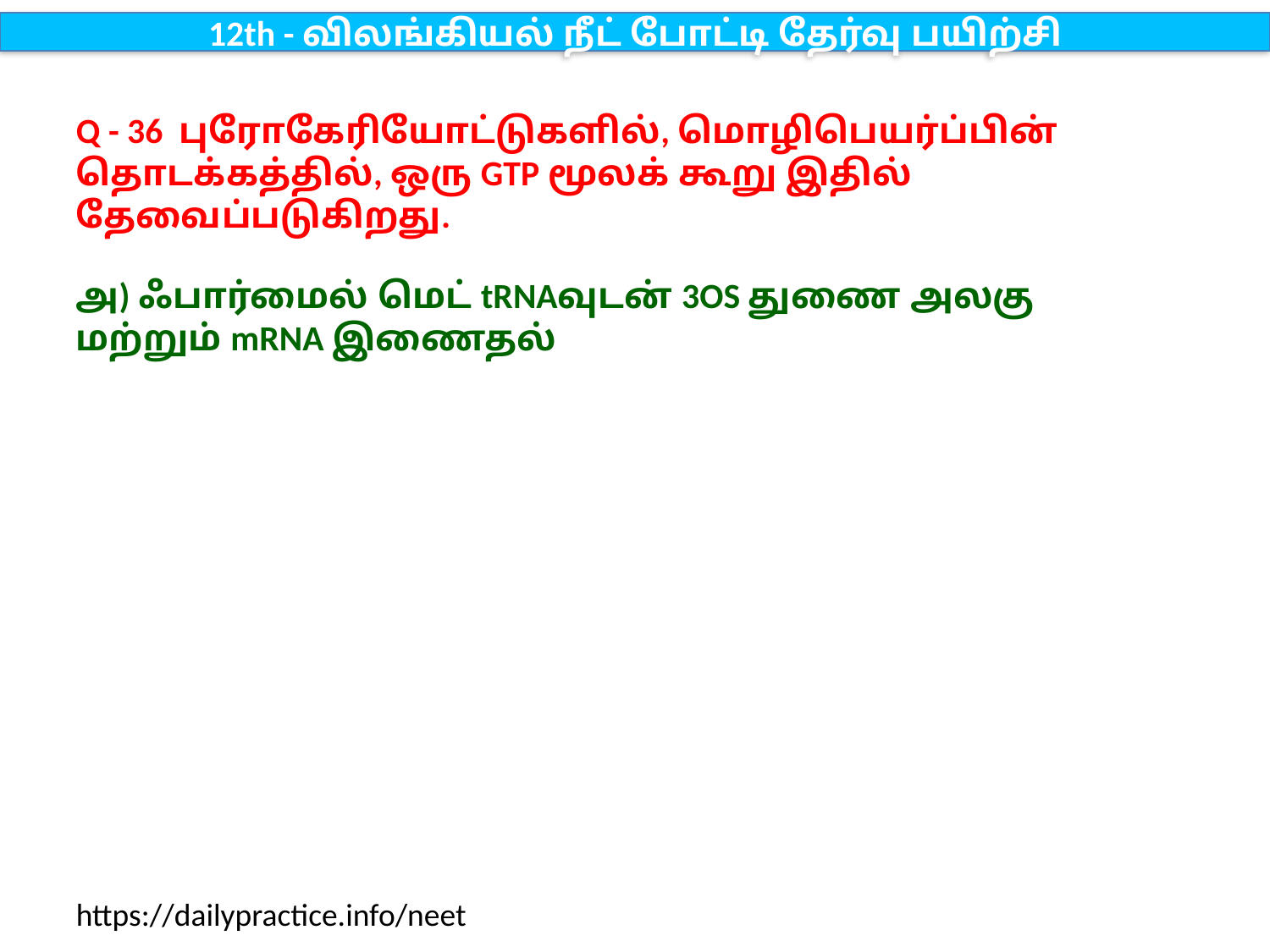

12th - விலங்கியல் நீட் போட்டி தேர்வு பயிற்சி

Q - 36  புரோகேரியோட்டுகளில், மொழிபெயர்ப்பின் தொடக்கத்தில், ஒரு GTP மூலக் கூறு இதில் தேவைப்படுகிறது.

அ) ஃபார்மைல் மெட் tRNAவுடன் 3OS துணை அலகு மற்றும் mRNA இணைதல்
https://dailypractice.info/neet